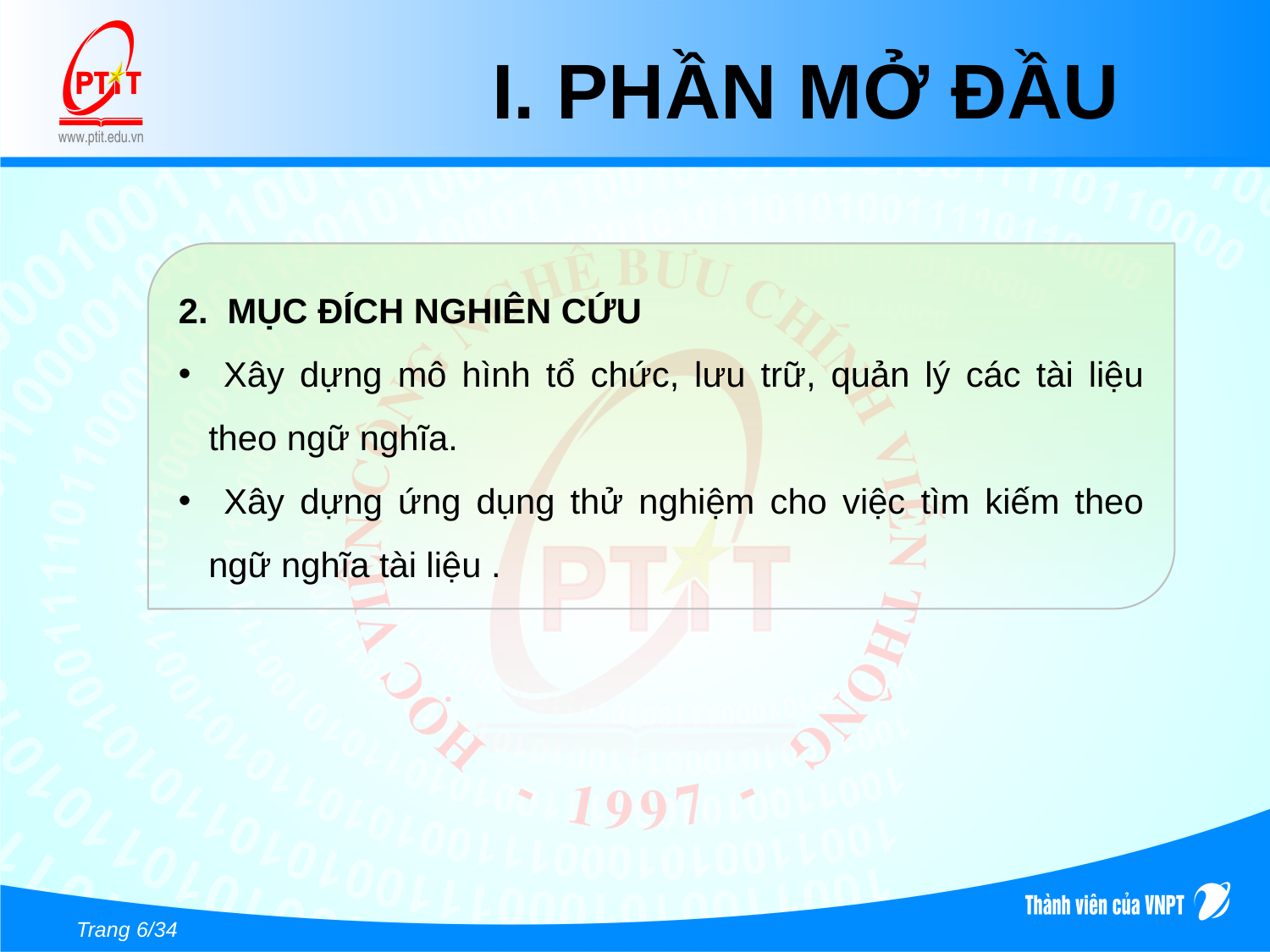

# I. PHẦN MỞ ĐẦU
2.  MỤC ĐÍCH NGHIÊN CỨU
 Xây dựng mô hình tổ chức, lưu trữ, quản lý các tài liệu theo ngữ nghĩa.
 Xây dựng ứng dụng thử nghiệm cho việc tìm kiếm theo ngữ nghĩa tài liệu .
Trang 6/34